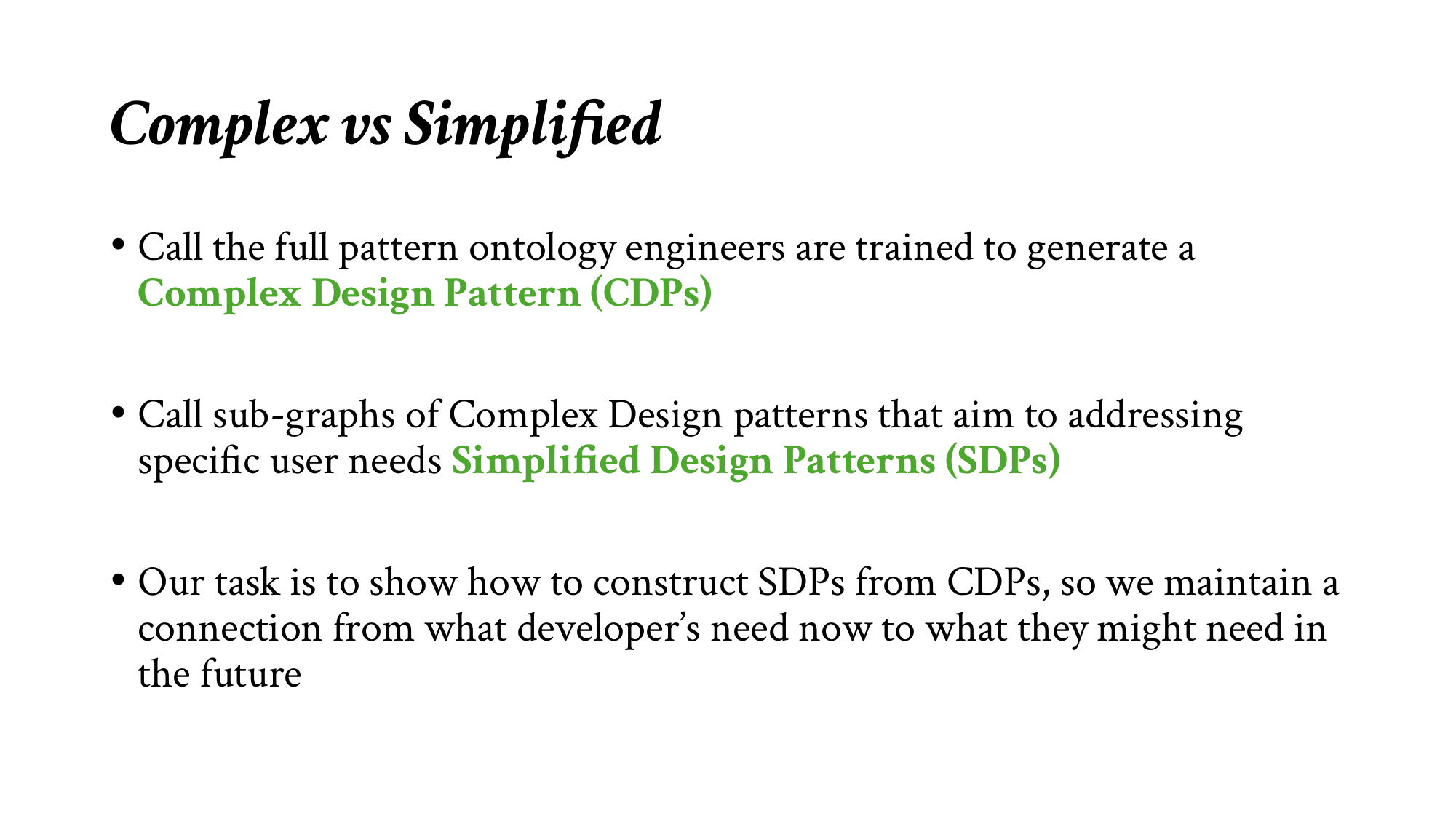

# Complex vs Simplified
Call the full pattern ontology engineers are trained to generate a Complex Design Pattern (CDPs)

Call sub-graphs of Complex Design patterns that aim to addressing specific user needs Simplified Design Patterns (SDPs)

Our task is to show how to construct SDPs from CDPs, so we maintain a connection from what developer’s need now to what they might need in the future